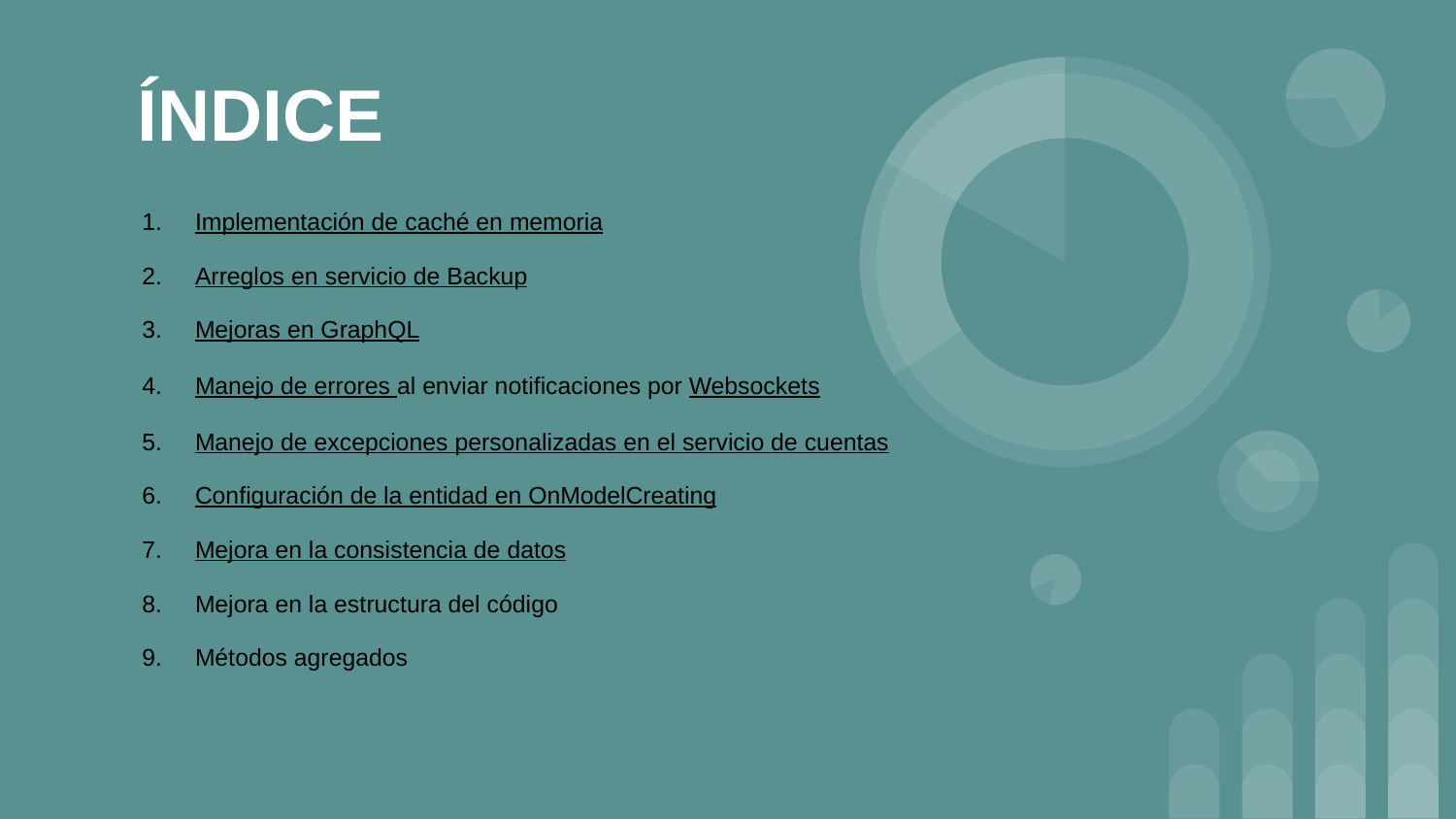

# ÍNDICE
Implementación de caché en memoria
Arreglos en servicio de Backup
Mejoras en GraphQL
Manejo de errores al enviar notificaciones por Websockets
Manejo de excepciones personalizadas en el servicio de cuentas
Configuración de la entidad en OnModelCreating
Mejora en la consistencia de datos
Mejora en la estructura del código
Métodos agregados